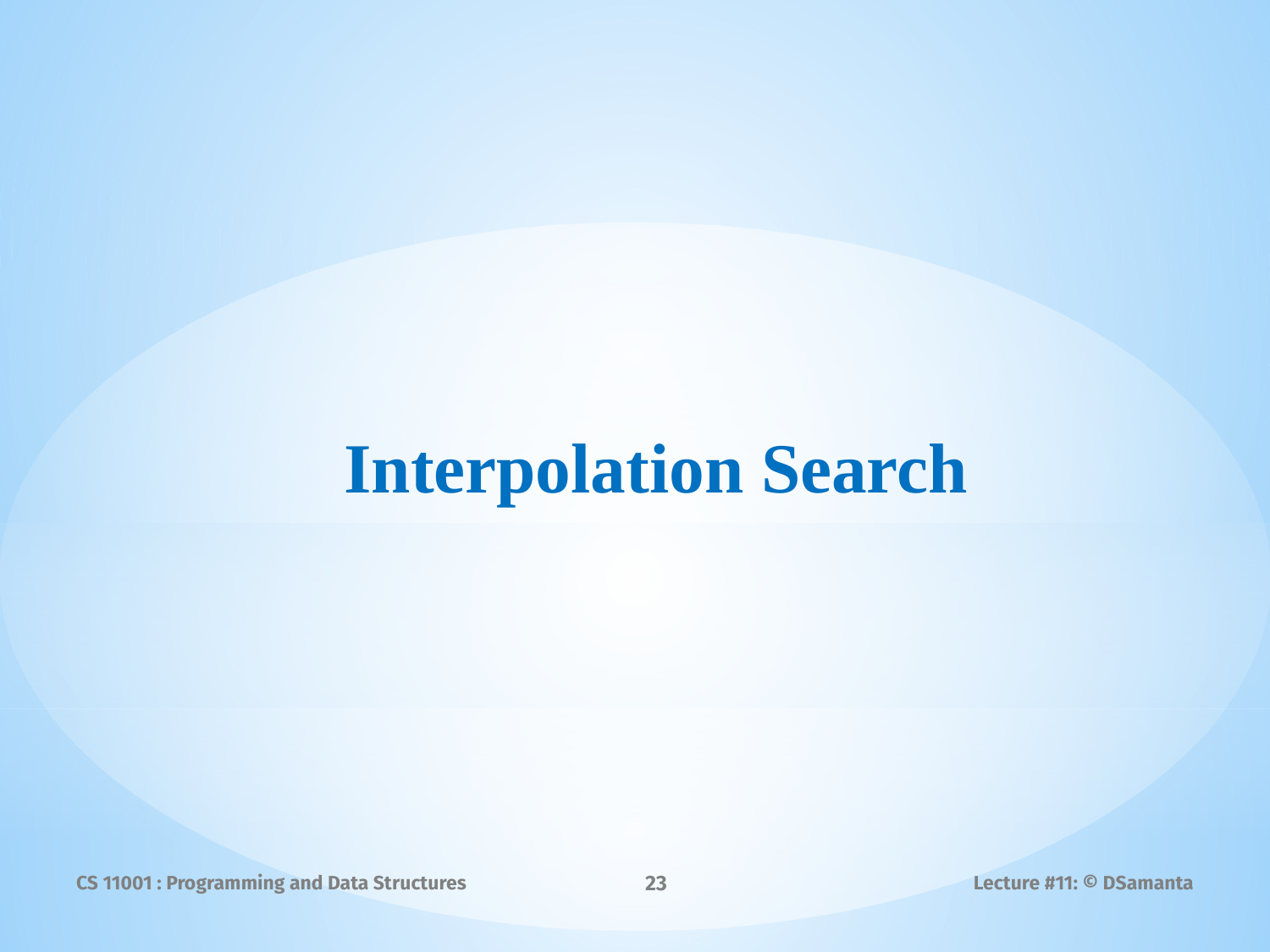

# Interpolation Search
CS 11001 : Programming and Data Structures
23
Lecture #11: © DSamanta